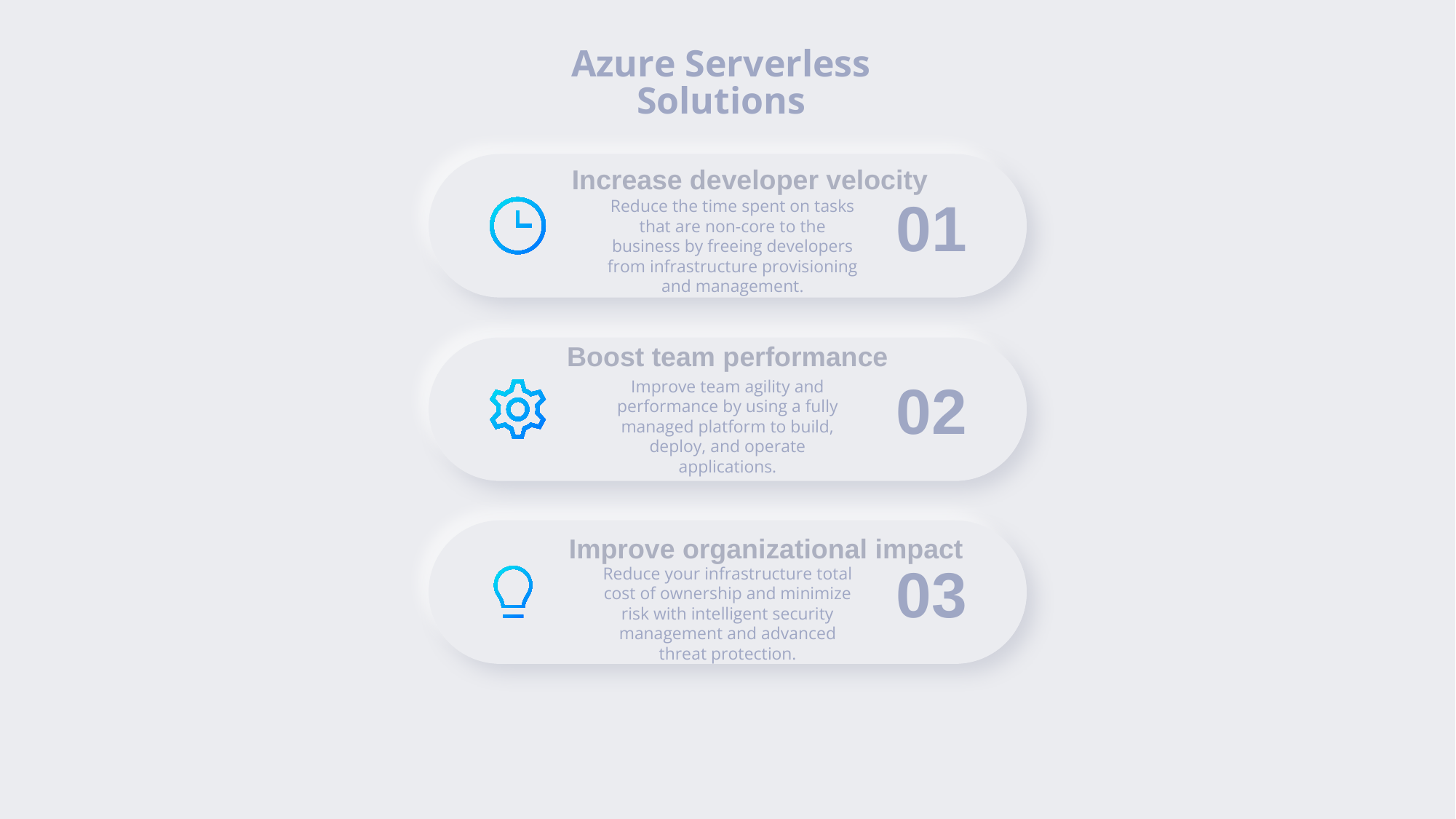

Azure Serverless
Solutions

Increase developer velocity

01
Reduce the time spent on tasks that are non-core to the business by freeing developers from infrastructure provisioning and management.

Boost team performance

Improve team agility and performance by using a fully managed platform to build, deploy, and operate applications.
02

Improve organizational impact

03
Reduce your infrastructure total cost of ownership and minimize risk with intelligent security management and advanced threat protection.